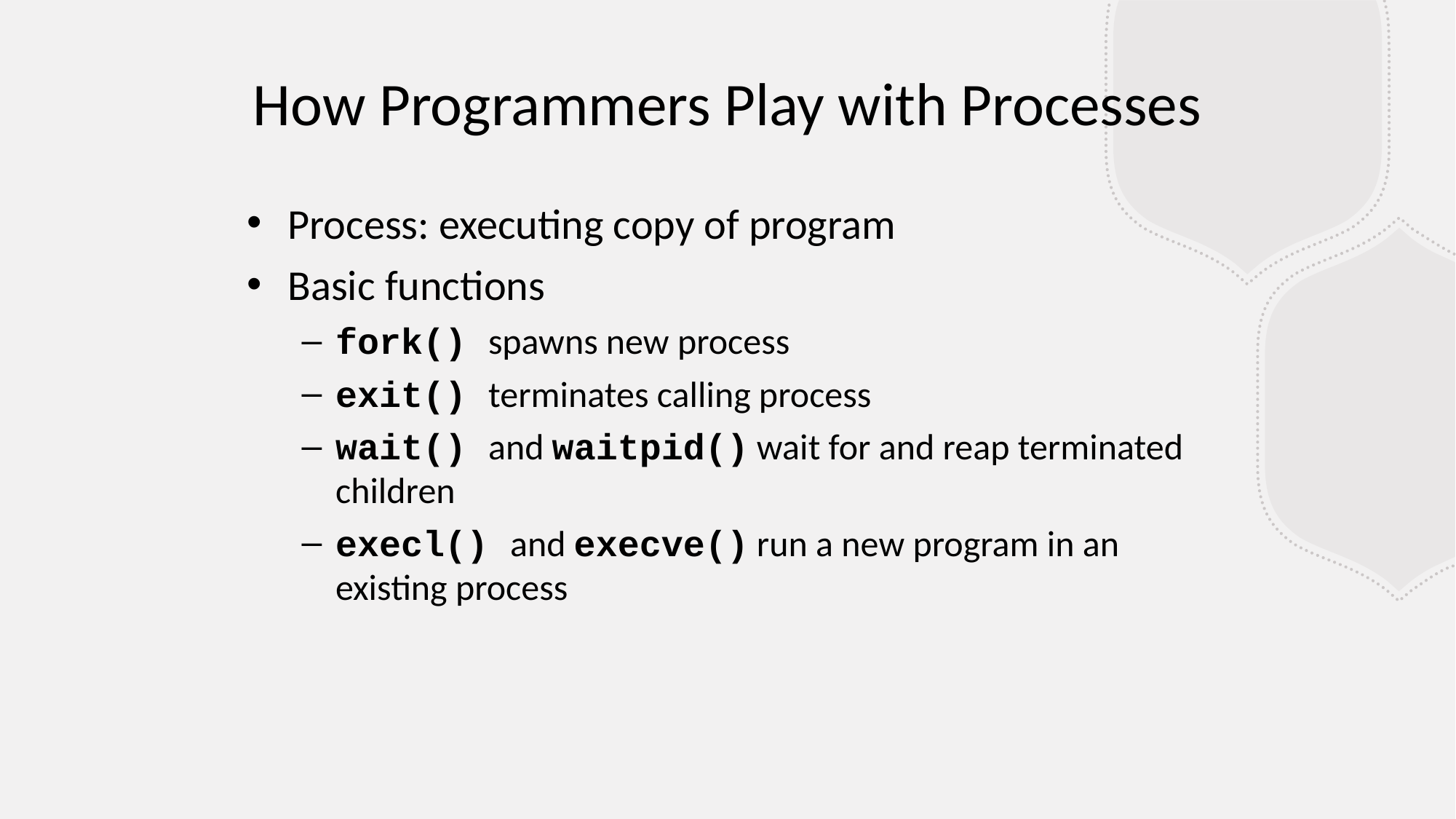

How Programmers Play with Processes
Process: executing copy of program
Basic functions
fork() spawns new process
exit() terminates calling process
wait() and waitpid() wait for and reap terminated children
execl() and execve() run a new program in an existing process